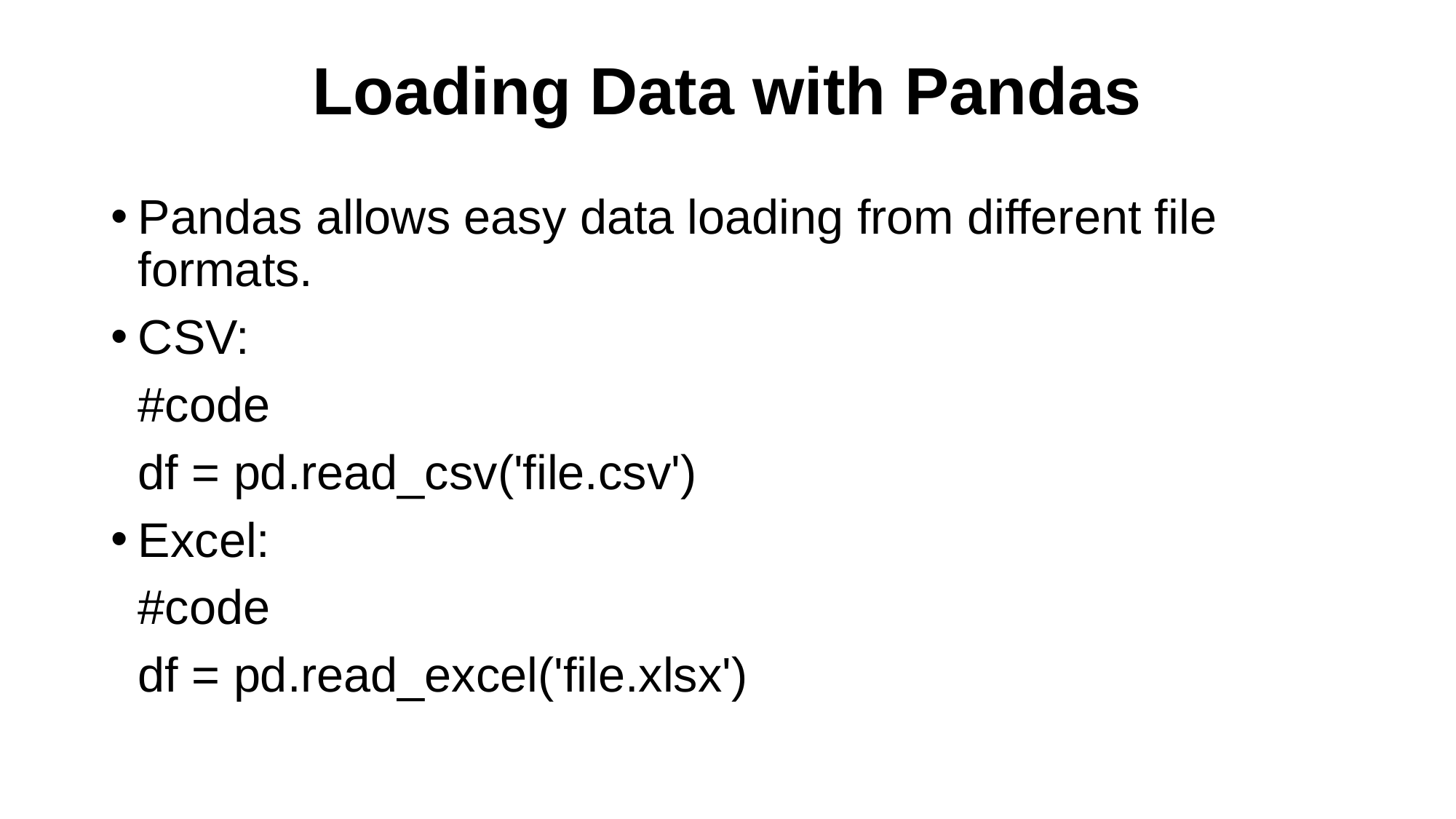

# Loading Data with Pandas
Pandas allows easy data loading from different file formats.
CSV:
#code
df = pd.read_csv('file.csv')
Excel:
#code
df = pd.read_excel('file.xlsx')